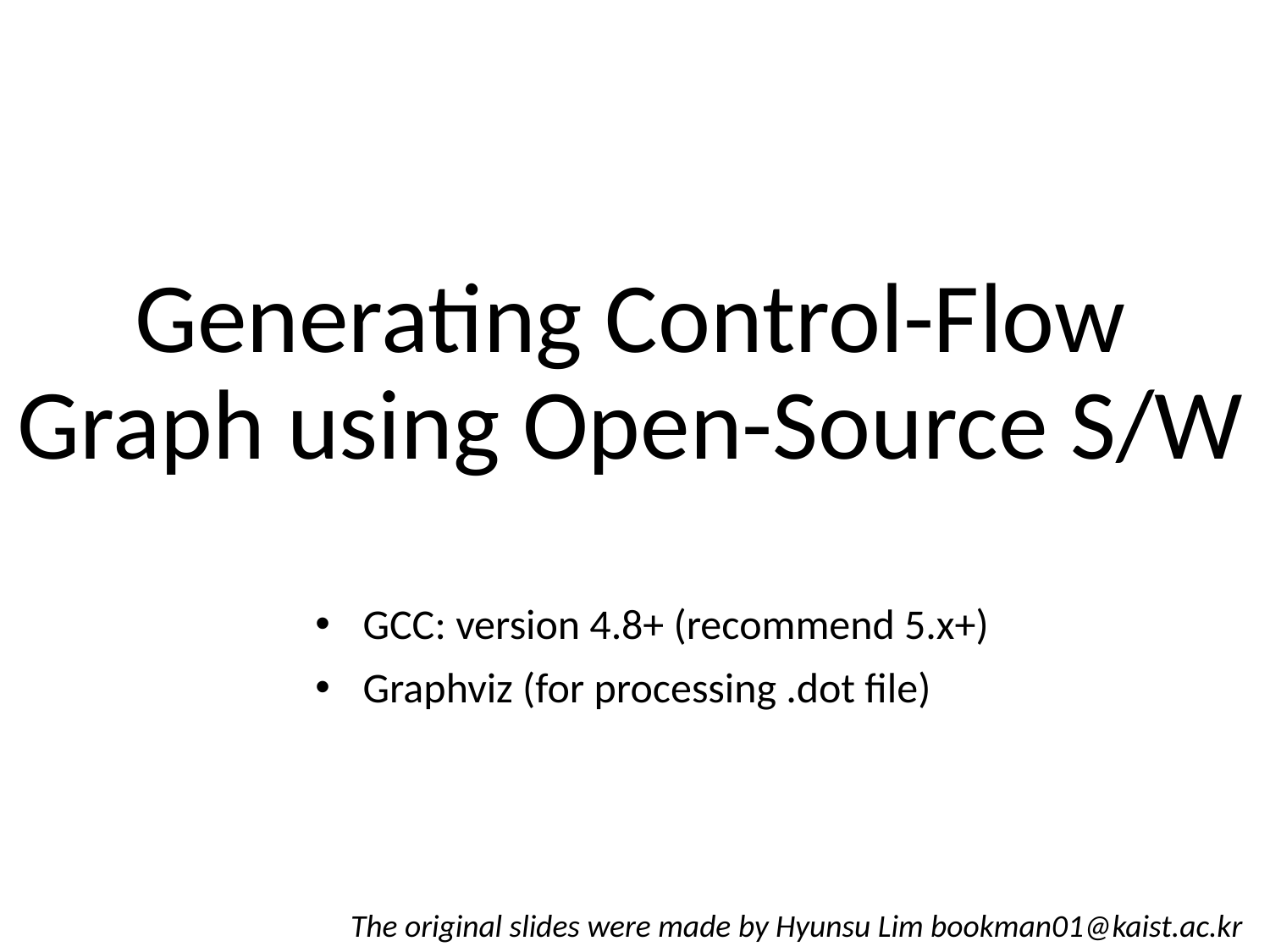

# Generating Control-Flow Graph using Open-Source S/W
GCC: version 4.8+ (recommend 5.x+)
Graphviz (for processing .dot file)

The original slides were made by Hyunsu Lim bookman01@kaist.ac.kr